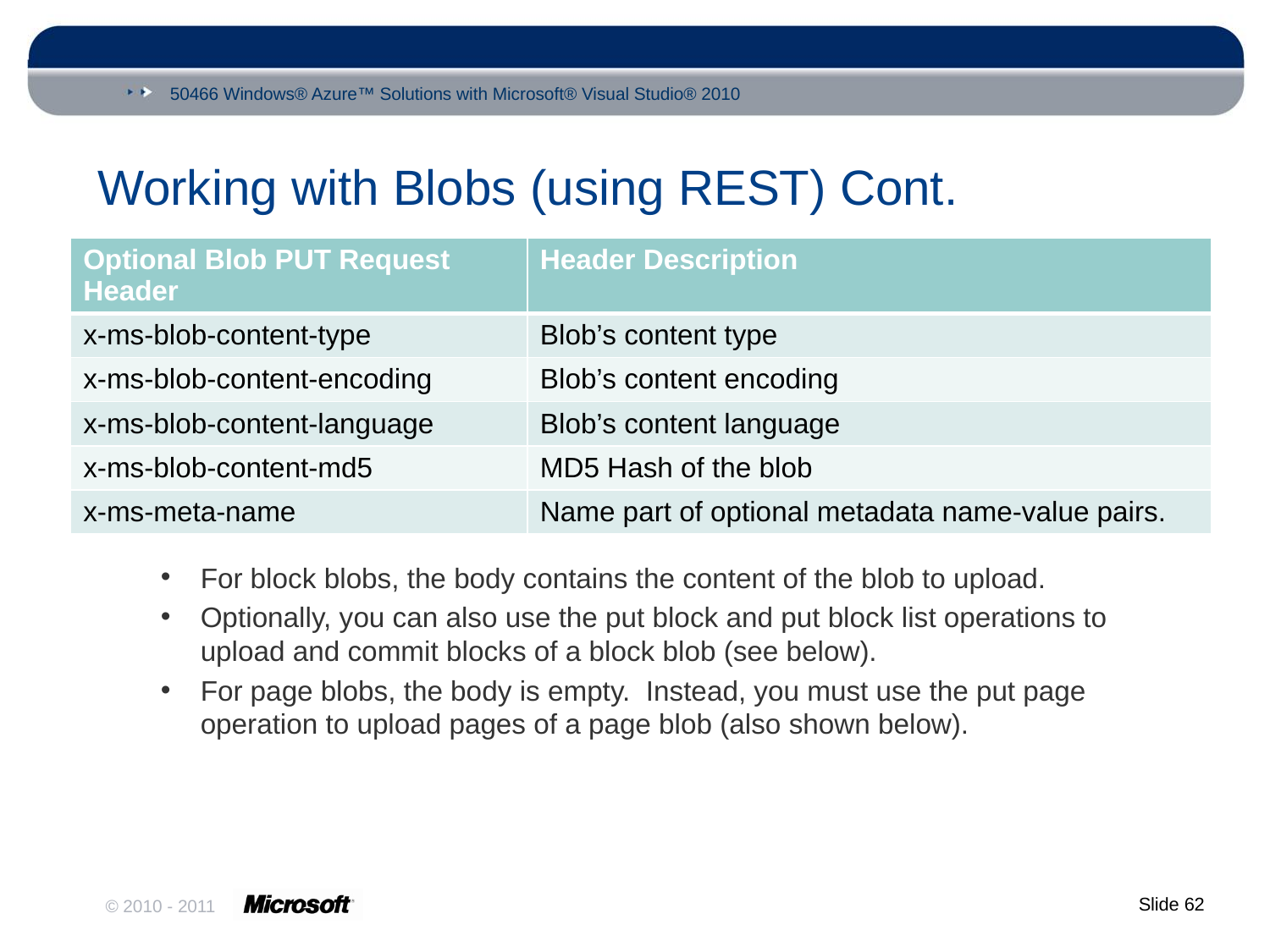

# Working with Blobs (using REST) Cont.
| Optional Blob PUT Request Header | Header Description |
| --- | --- |
| x-ms-blob-content-type | Blob’s content type |
| x-ms-blob-content-encoding | Blob’s content encoding |
| x-ms-blob-content-language | Blob’s content language |
| x-ms-blob-content-md5 | MD5 Hash of the blob |
| x-ms-meta-name | Name part of optional metadata name-value pairs. |

For block blobs, the body contains the content of the blob to upload.
Optionally, you can also use the put block and put block list operations to upload and commit blocks of a block blob (see below).
For page blobs, the body is empty.  Instead, you must use the put page operation to upload pages of a page blob (also shown below).